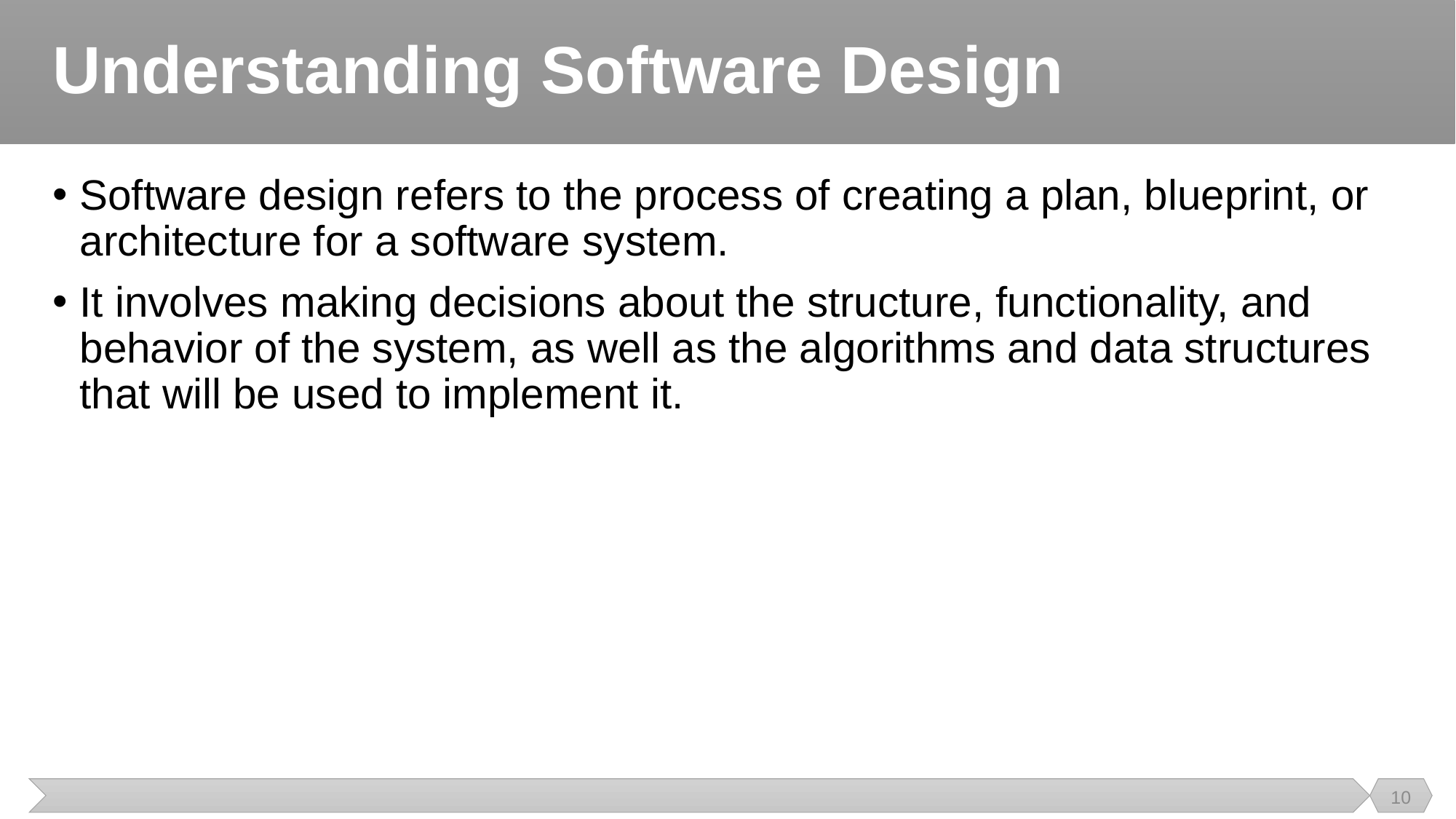

# Understanding Software Design
Software design refers to the process of creating a plan, blueprint, or architecture for a software system.
It involves making decisions about the structure, functionality, and behavior of the system, as well as the algorithms and data structures that will be used to implement it.
10